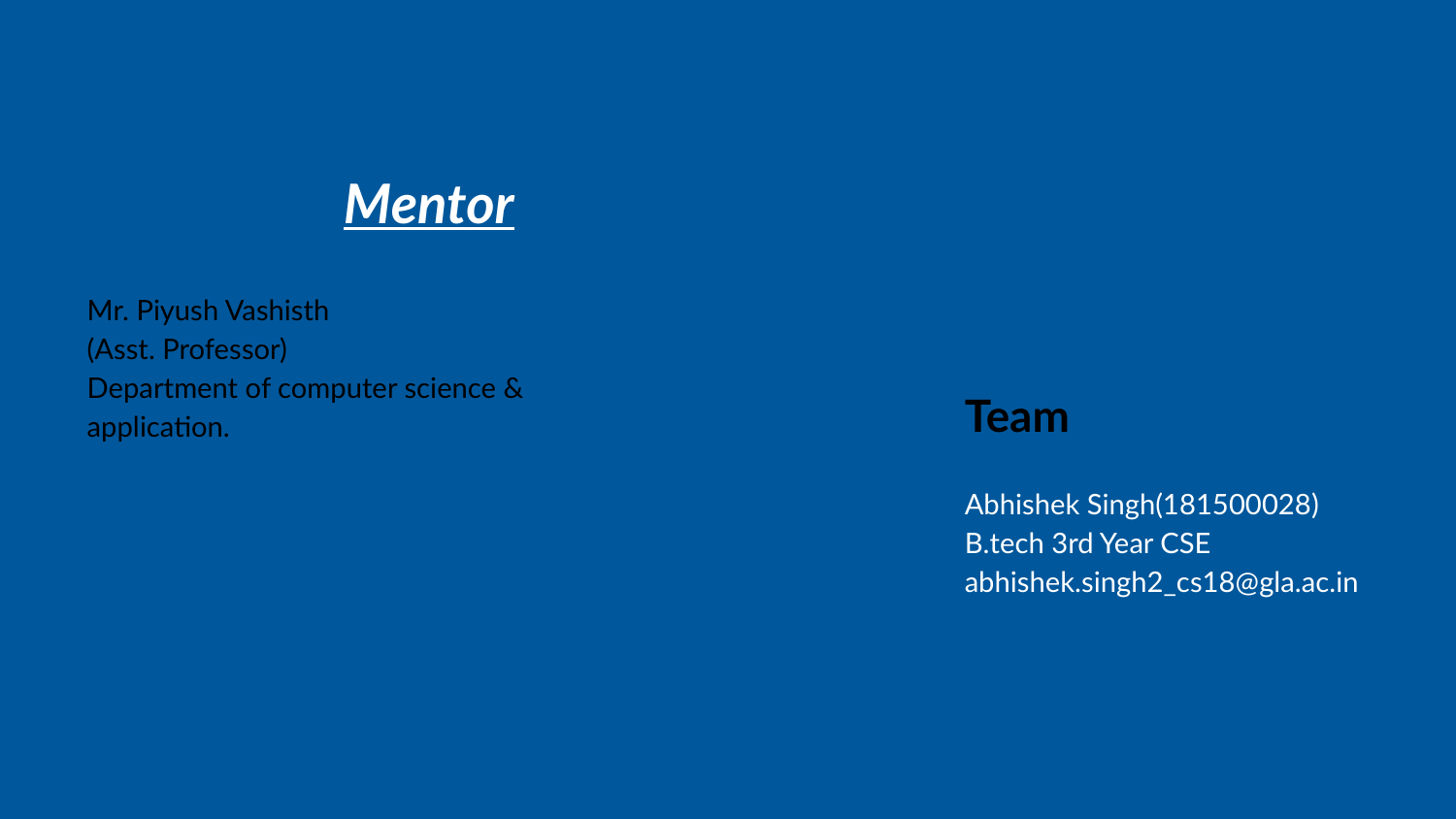

Mentor
Mr. Piyush Vashisth
(Asst. Professor)
Department of computer science & application.
Team
Abhishek Singh(181500028)
B.tech 3rd Year CSE
abhishek.singh2_cs18@gla.ac.in